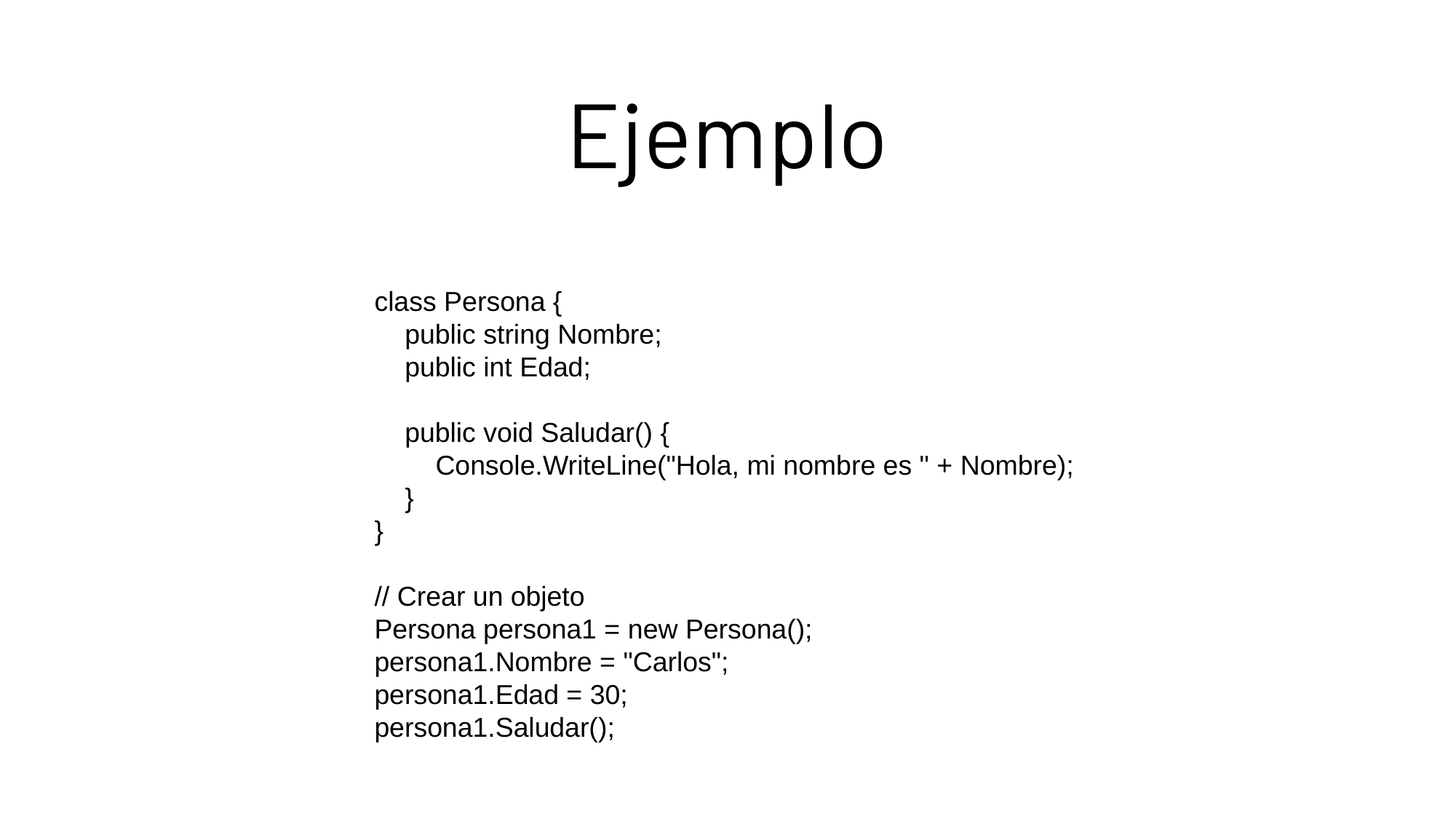

# Ejemplo
class Persona {
    public string Nombre;
    public int Edad;

    public void Saludar() {
        Console.WriteLine("Hola, mi nombre es " + Nombre);
    }
}

// Crear un objeto
Persona persona1 = new Persona();
persona1.Nombre = "Carlos";
persona1.Edad = 30;
persona1.Saludar();